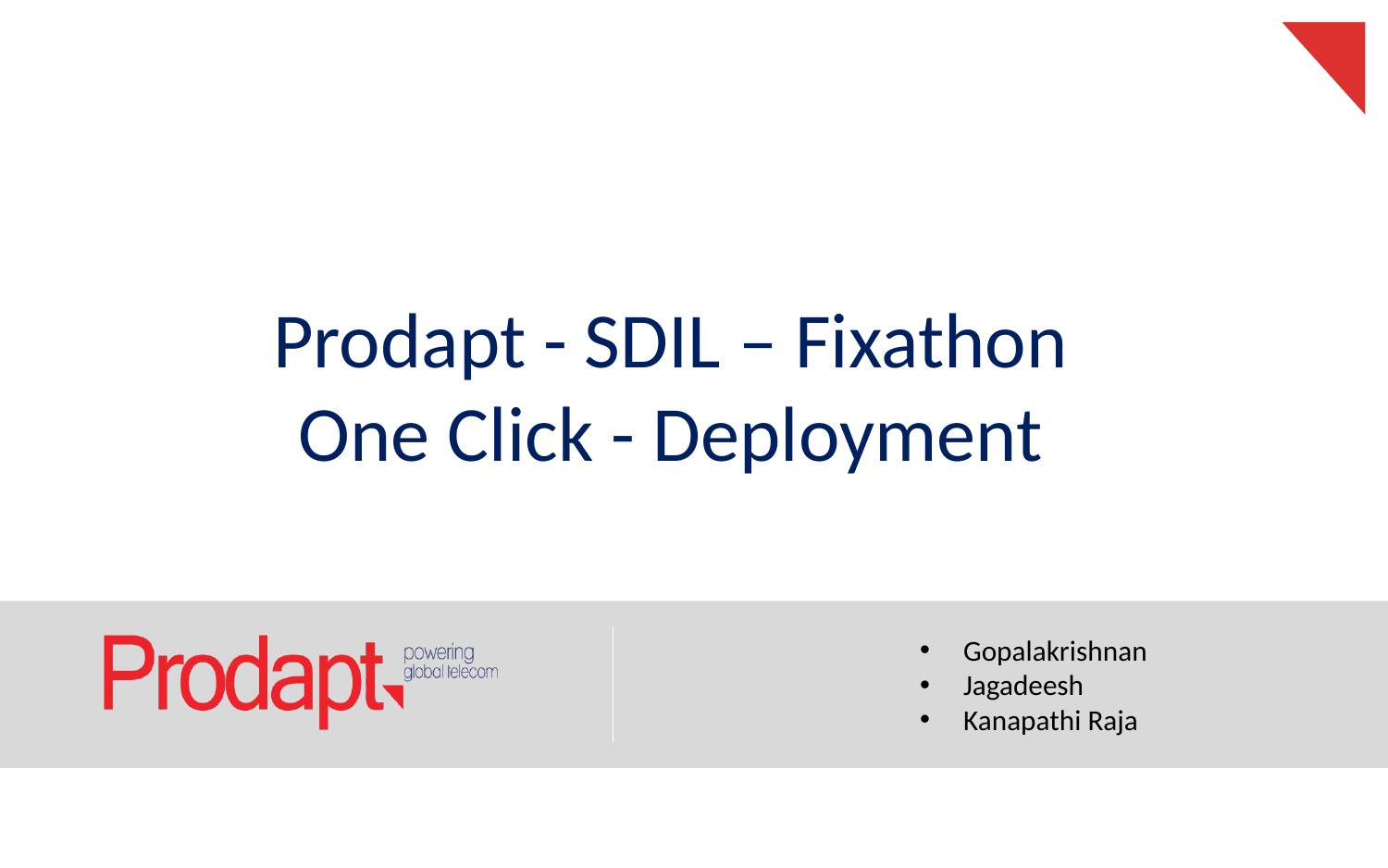

Prodapt - SDIL – Fixathon
One Click - Deployment
Gopalakrishnan
Jagadeesh
Kanapathi Raja